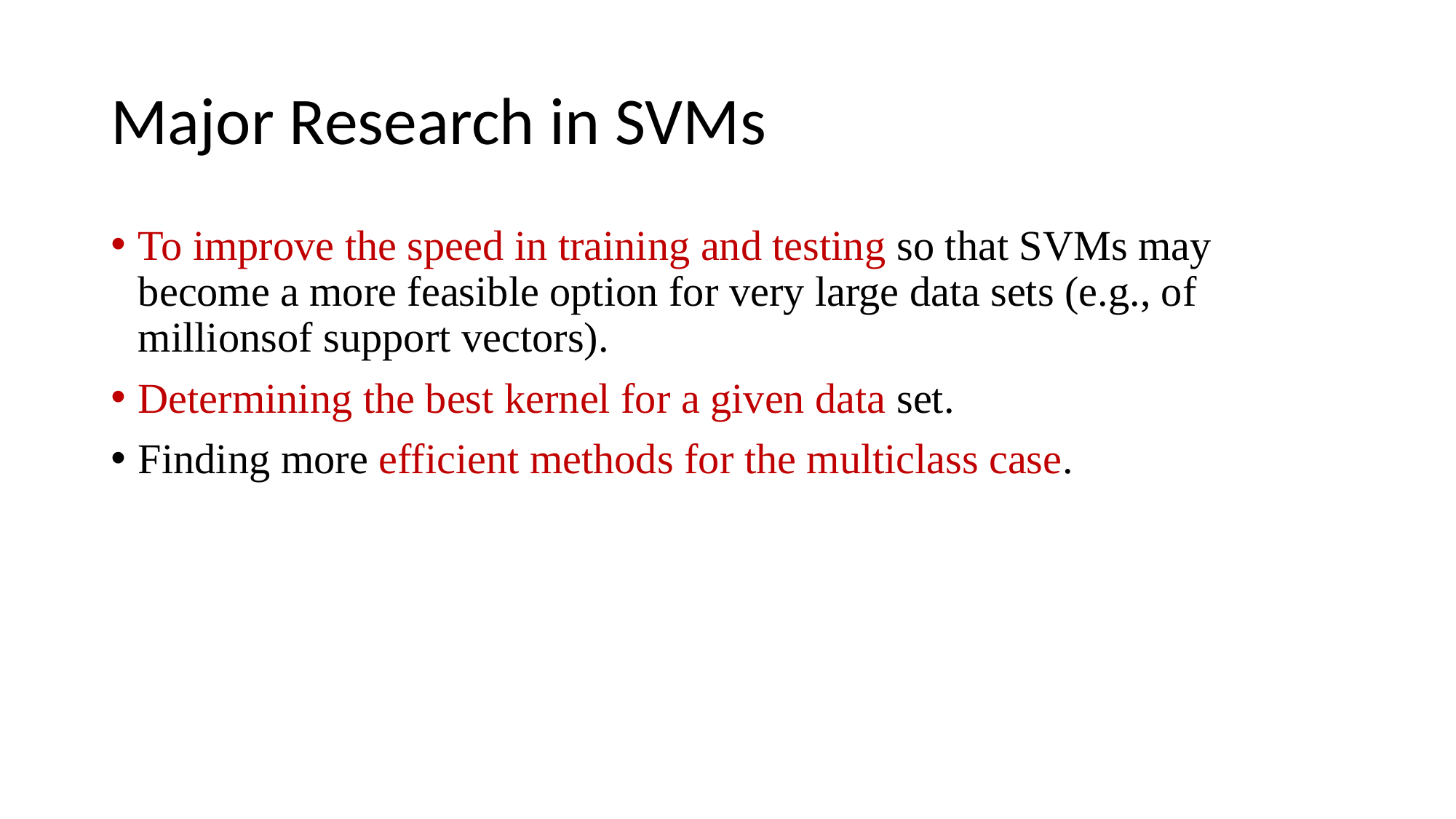

# Major Research in SVMs
To improve the speed in training and testing so that SVMs may become a more feasible option for very large data sets (e.g., of millionsof support vectors).
Determining the best kernel for a given data set.
Finding more efficient methods for the multiclass case.